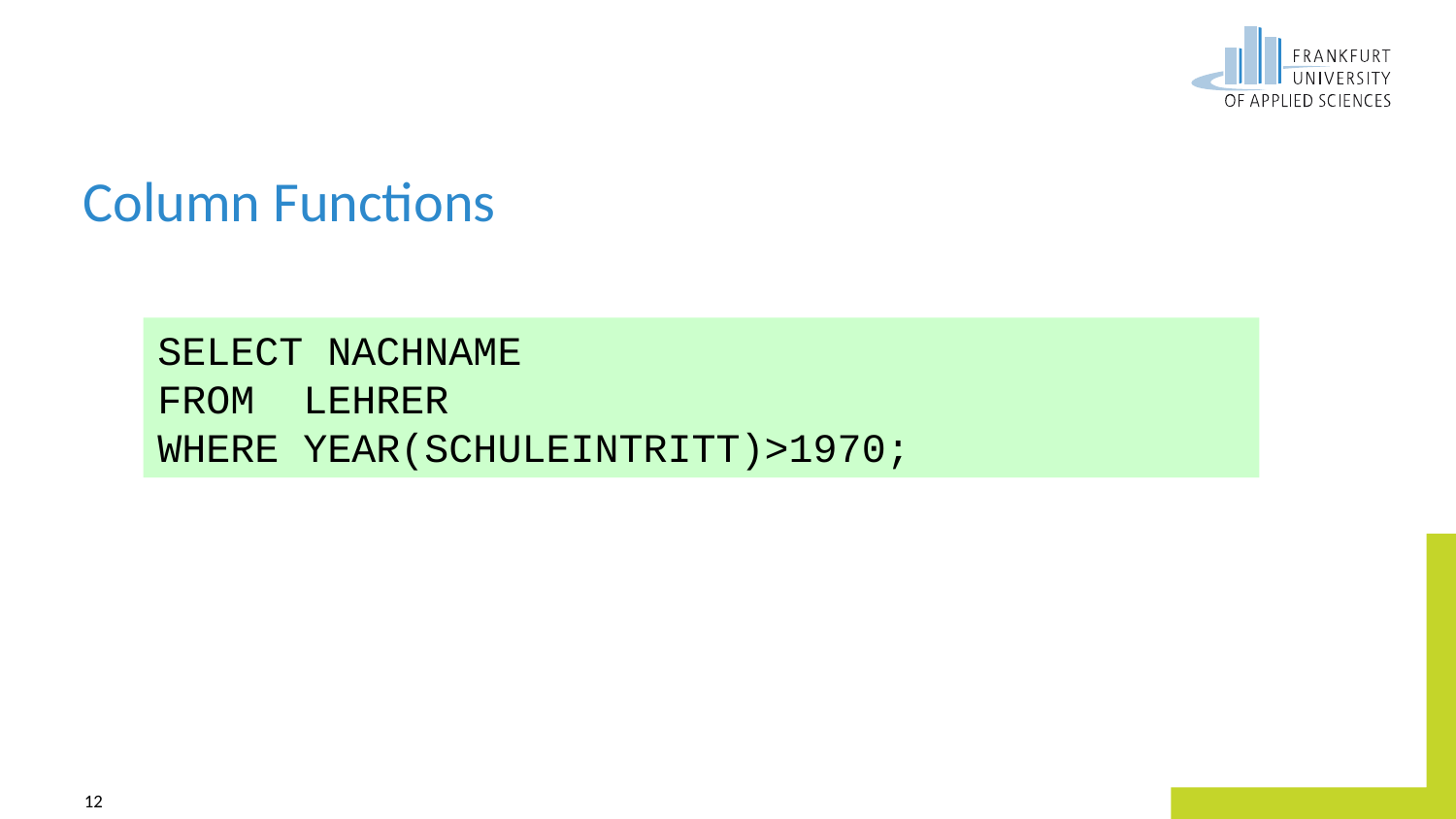

# Column Functions

SELECT NACHNAME
FROM  LEHRER
WHERE YEAR(SCHULEINTRITT)>1970;
12